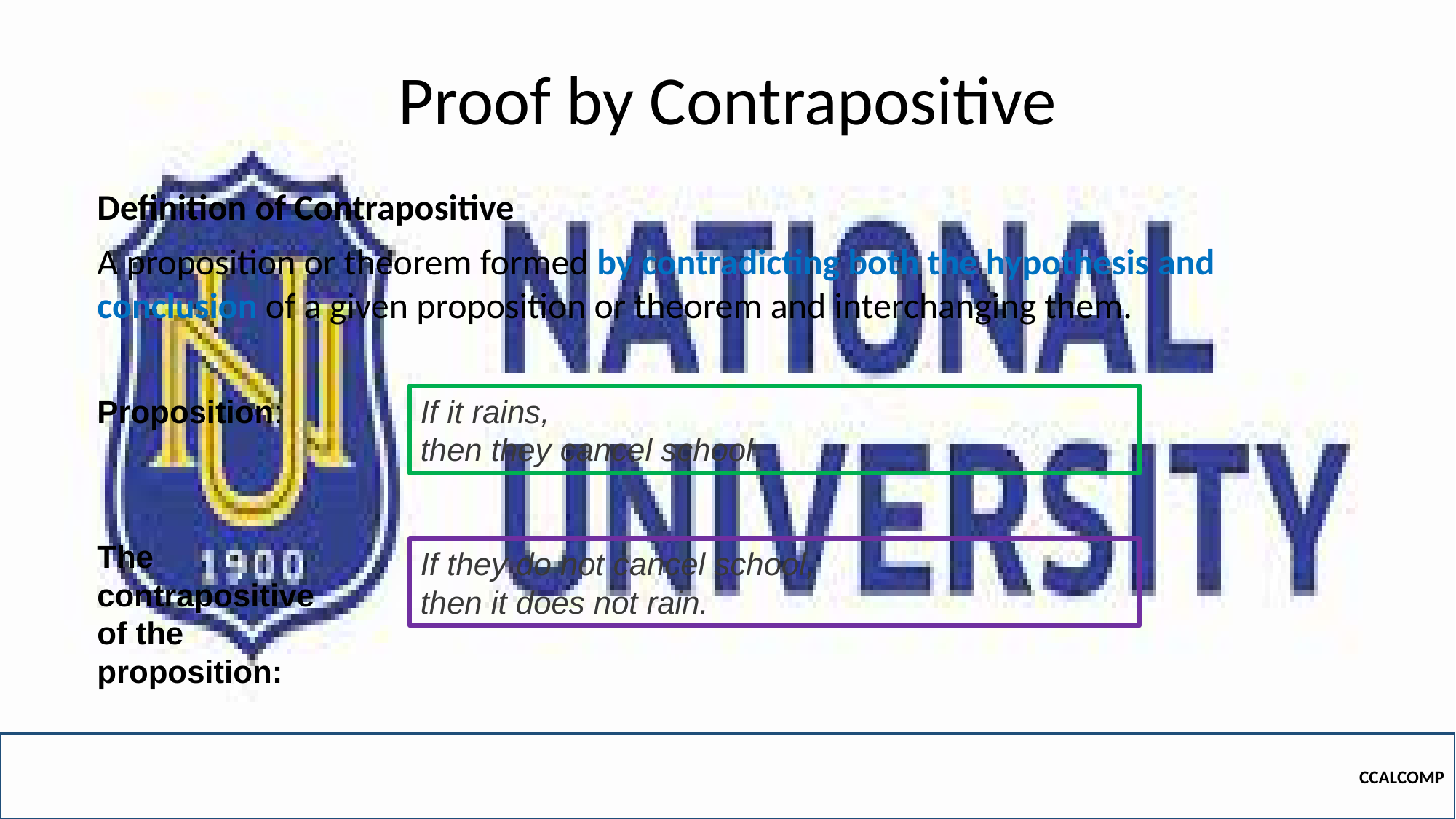

# Proof by Contrapositive
Definition of Contrapositive
A proposition or theorem formed by contradicting both the hypothesis and conclusion of a given proposition or theorem and interchanging them.
Proposition:
If it rains,
then they cancel school
The contrapositive of the proposition:
If they do not cancel school,
then it does not rain.
CCALCOMP